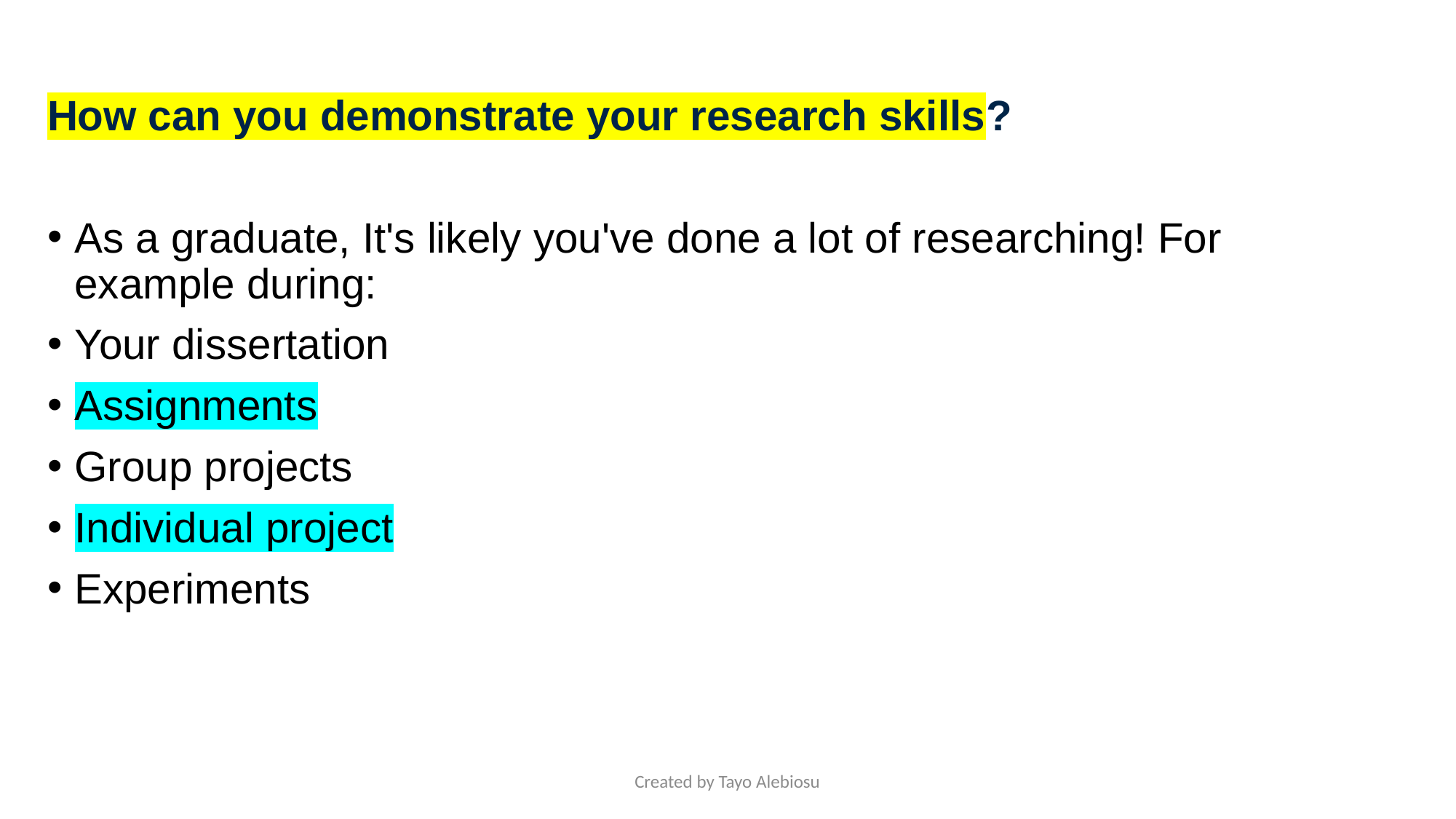

How can you demonstrate your research skills?

As a graduate, It's likely you've done a lot of researching! For example during:
Your dissertation
Assignments
Group projects
Individual project
Experiments

Created by Tayo Alebiosu